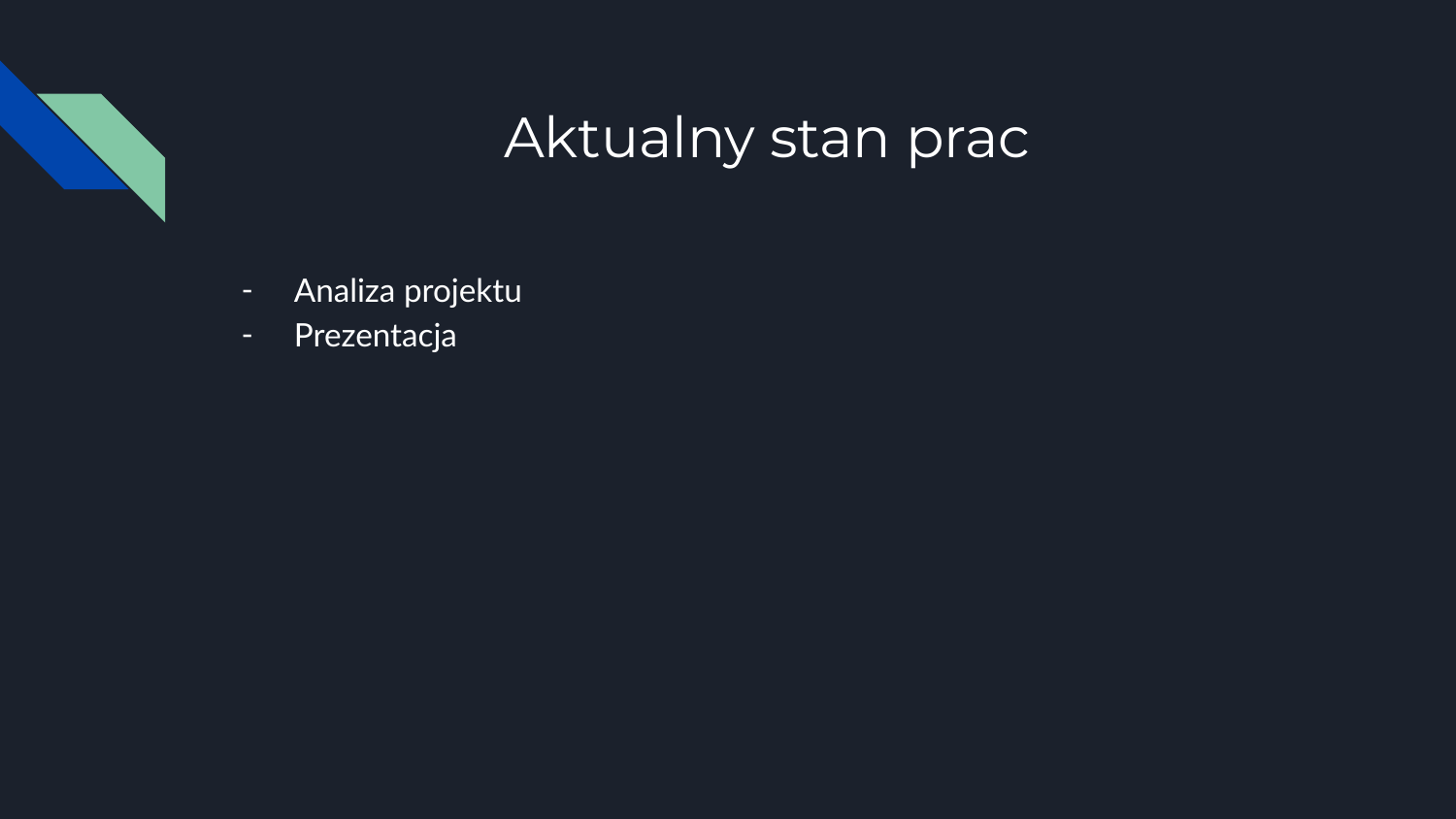

# Aktualny stan prac
Analiza projektu
Prezentacja